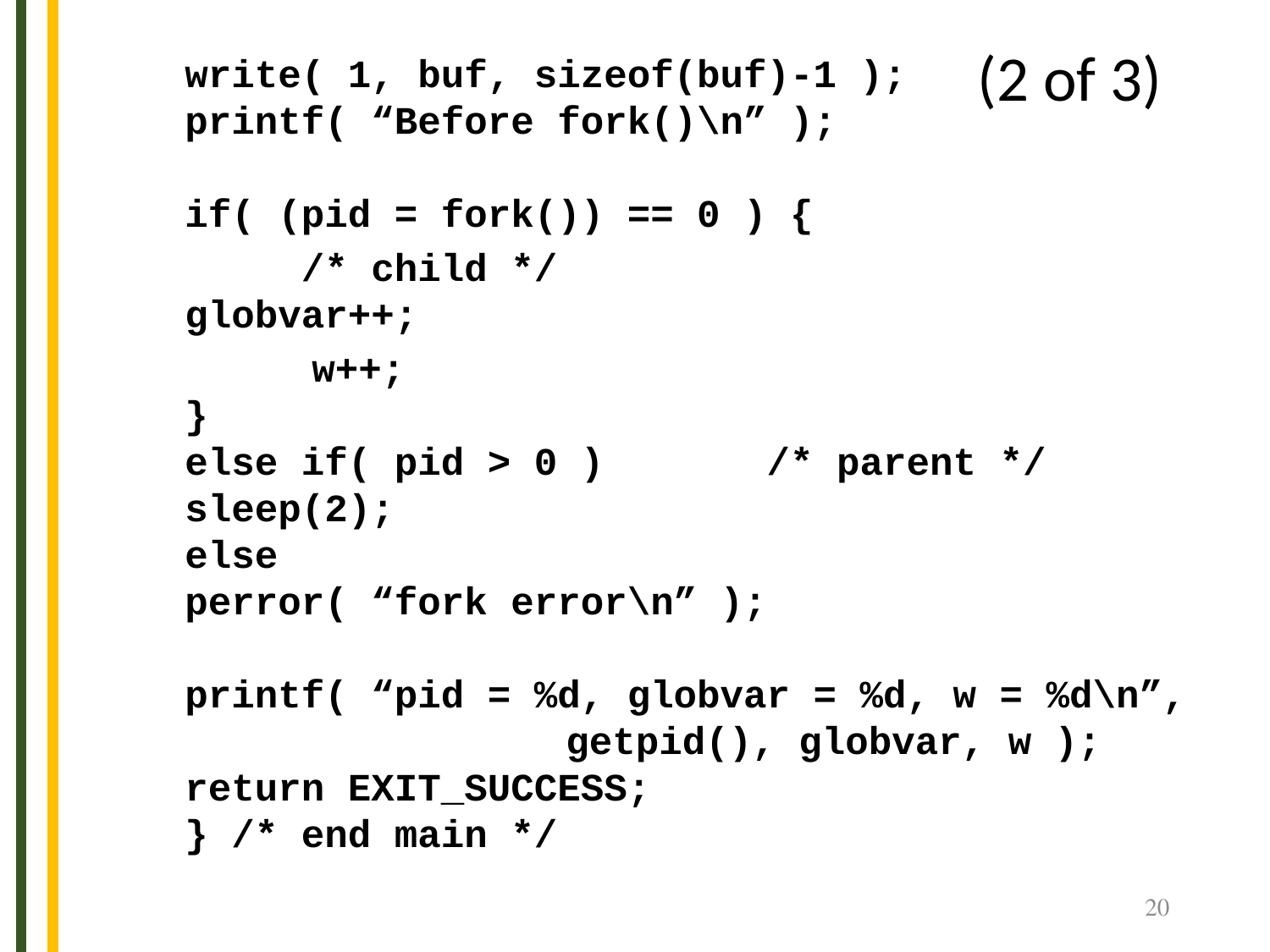

(2 of 3)
 	  	write( 1, buf, sizeof(buf)-1 );
  	printf( “Before fork()\n” );
  	if( (pid = fork()) == 0 ) {
		     /* child */
    	globvar++;
			w++;
  	}
  	else if( pid > 0 )       /* parent */
    	sleep(2);
  	else
    	perror( “fork error\n” );
  	printf( “pid = %d, globvar = %d, w = %d\n”,
				getpid(), globvar, w );
  	return EXIT_SUCCESS;
	} /* end main */
20